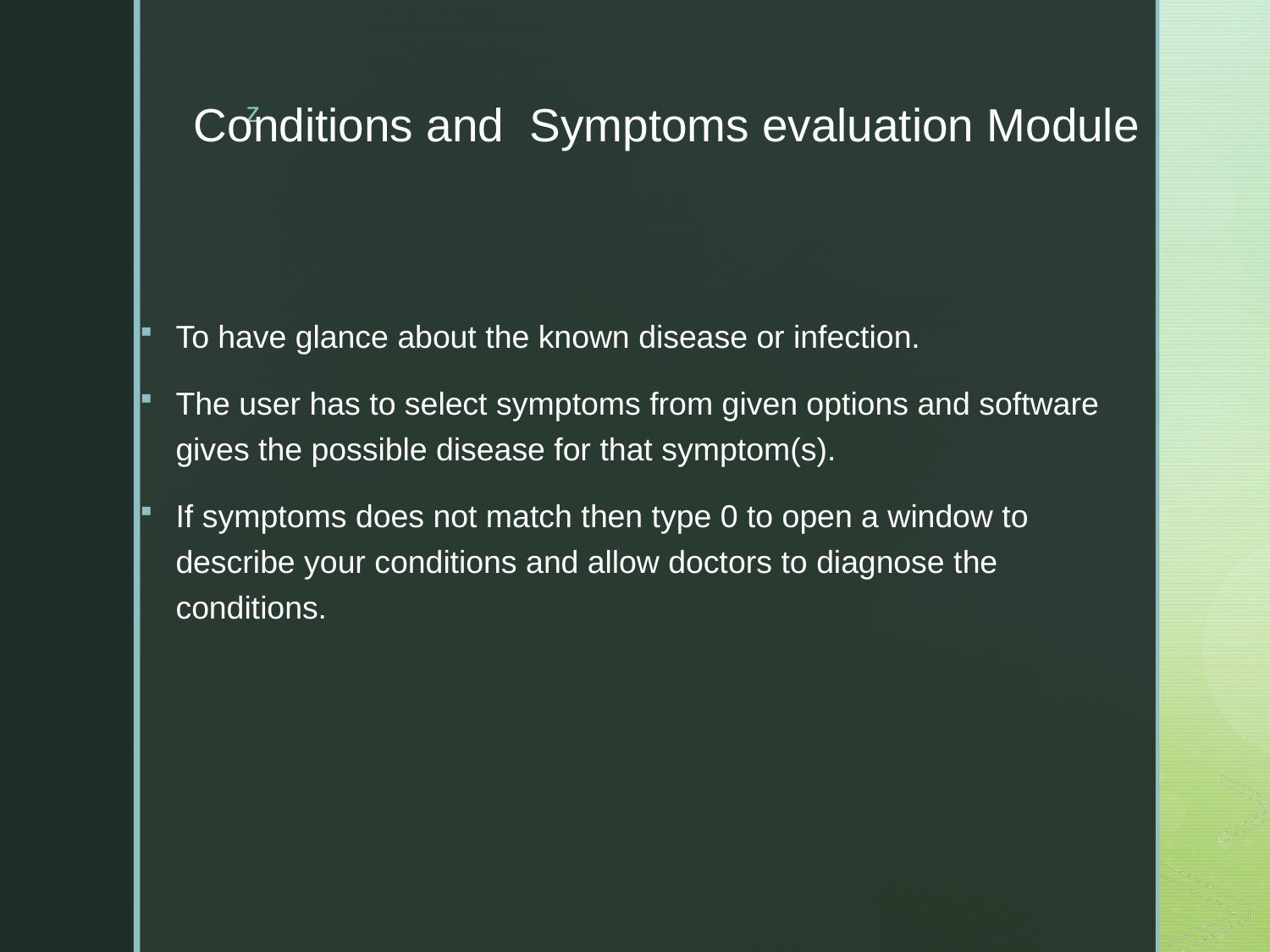

# Conditions and  Symptoms evaluation Module
To have glance about the known disease or infection.
The user has to select symptoms from given options and software gives the possible disease for that symptom(s).
If symptoms does not match then type 0 to open a window to describe your conditions and allow doctors to diagnose the conditions.